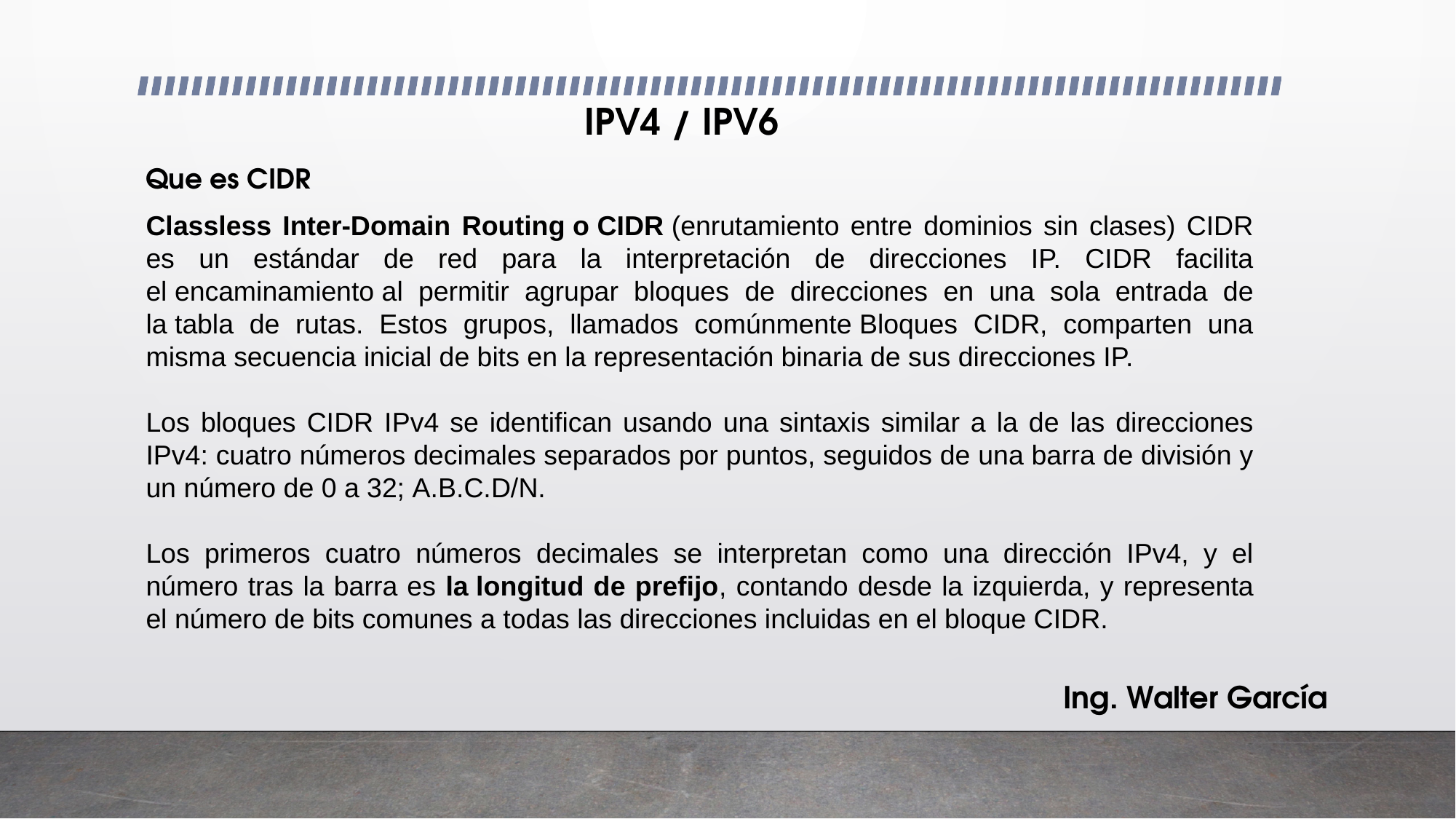

# IPv4 / ipv6
Que es CIDR
Classless Inter-Domain Routing o CIDR (enrutamiento entre dominios sin clases) CIDR es un estándar de red para la interpretación de direcciones IP. CIDR facilita el encaminamiento al permitir agrupar bloques de direcciones en una sola entrada de la tabla de rutas. Estos grupos, llamados comúnmente Bloques CIDR, comparten una misma secuencia inicial de bits en la representación binaria de sus direcciones IP.

Los bloques CIDR IPv4 se identifican usando una sintaxis similar a la de las direcciones IPv4: cuatro números decimales separados por puntos, seguidos de una barra de división y un número de 0 a 32; A.B.C.D/N.

Los primeros cuatro números decimales se interpretan como una dirección IPv4, y el número tras la barra es la longitud de prefijo, contando desde la izquierda, y representa el número de bits comunes a todas las direcciones incluidas en el bloque CIDR.

Ing. Walter García